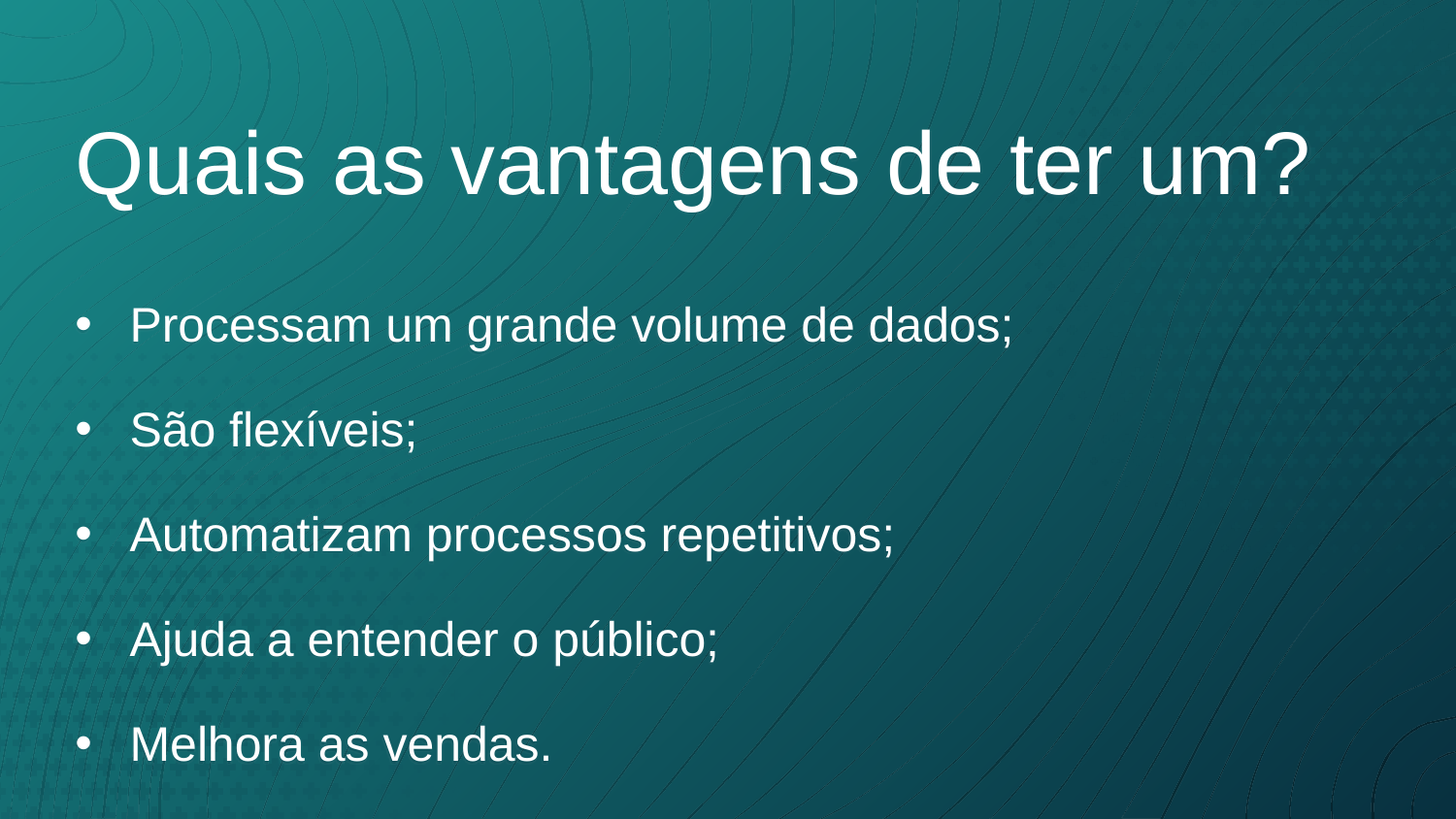

# Quais as vantagens de ter um?
Processam um grande volume de dados;

São flexíveis;

Automatizam processos repetitivos;

Ajuda a entender o público;

Melhora as vendas.